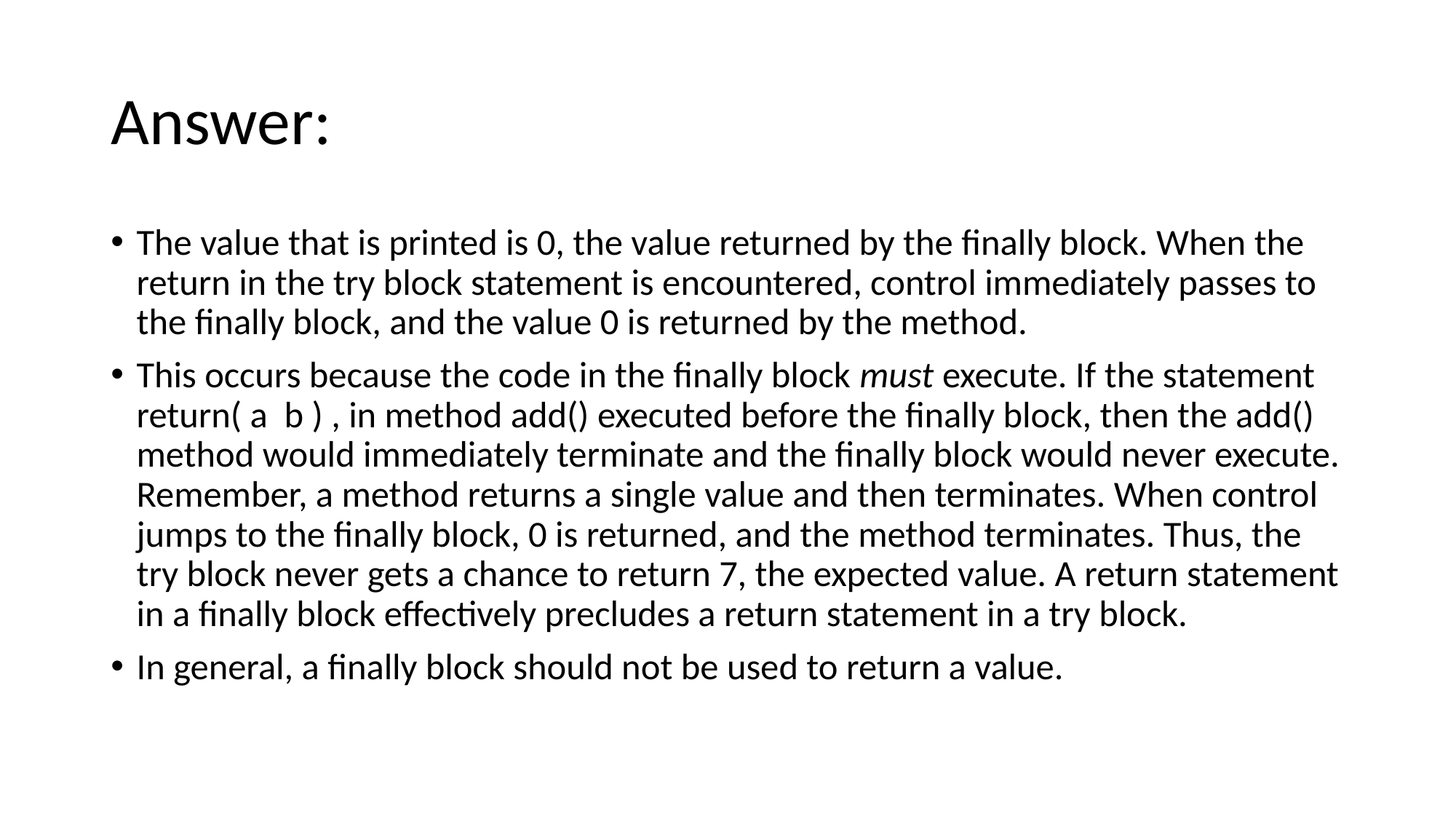

# Answer:
The value that is printed is 0, the value returned by the finally block. When the return in the try block statement is encountered, control immediately passes to the finally block, and the value 0 is returned by the method.
This occurs because the code in the finally block must execute. If the statement return( a  b ) , in method add() executed before the finally block, then the add() method would immediately terminate and the finally block would never execute. Remember, a method returns a single value and then terminates. When control jumps to the finally block, 0 is returned, and the method terminates. Thus, the try block never gets a chance to return 7, the expected value. A return statement in a finally block effectively precludes a return statement in a try block.
In general, a finally block should not be used to return a value.